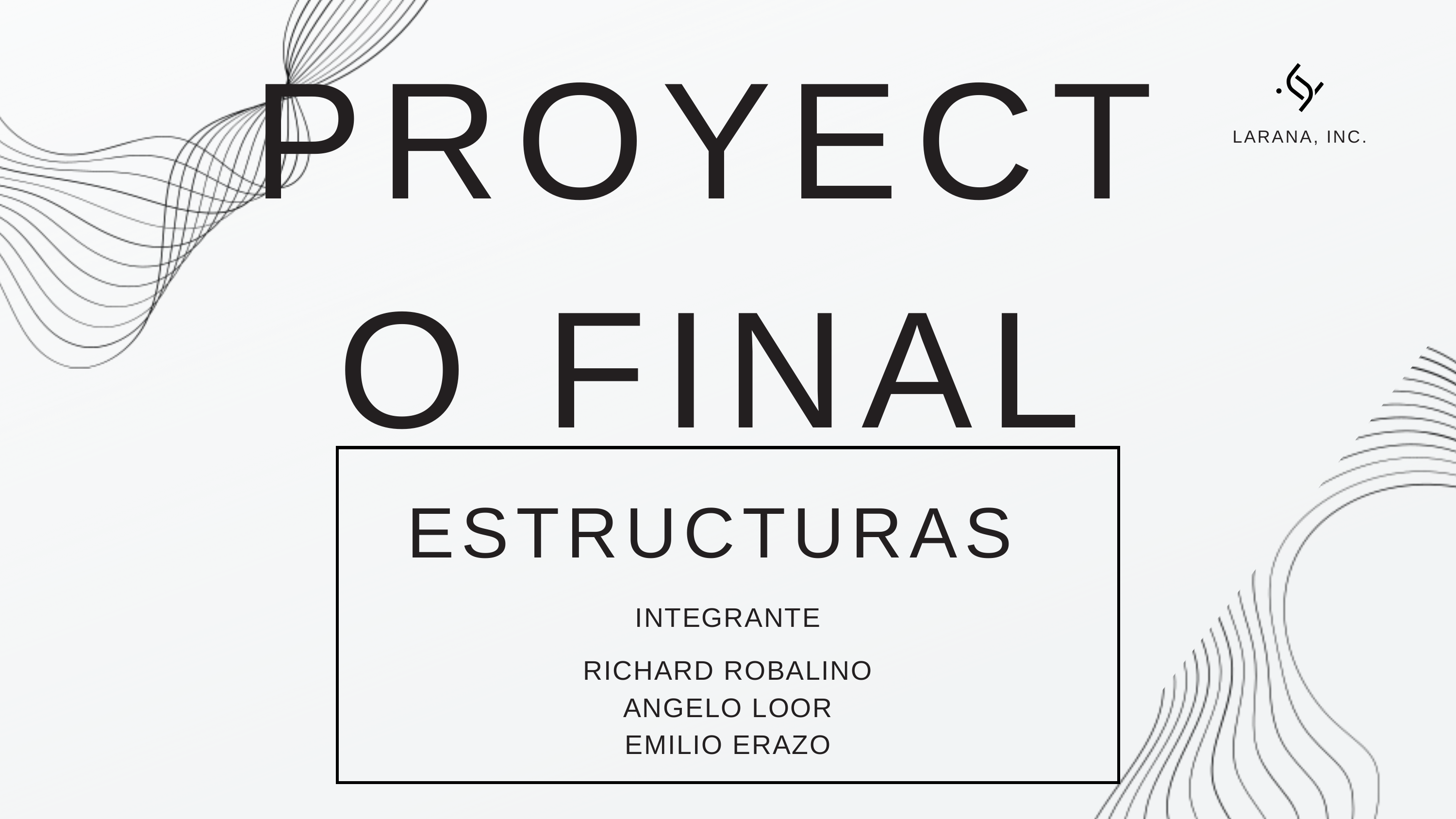

PROYECTO FINAL

LARANA, INC.

ESTRUCTURAS
INTEGRANTE
RICHARD ROBALINO
ANGELO LOOR
EMILIO ERAZO